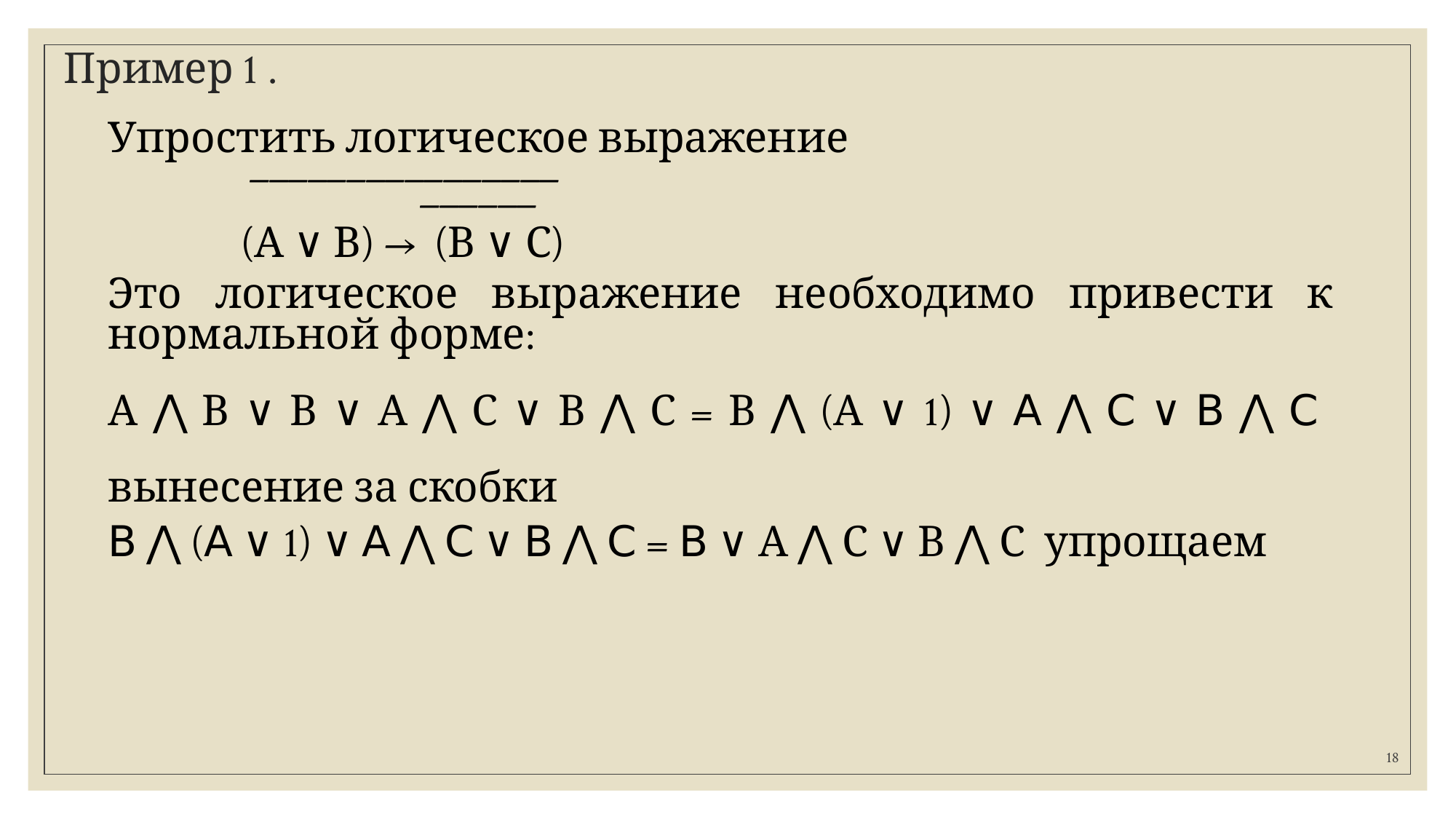

# Пример 1 .
Упростить логическое выражение
               ________________
                                 ______

              (А ∨ В) →  (В ∨ С)
Это логическое выражение необходимо привести к нормальной форме:
А ⋀ В ∨ В ∨ А ⋀ С ∨ В ⋀ С = В ⋀ (А ∨ 1) ∨ А ⋀ С ∨ В ⋀ С  вынесение за скобки
В ⋀ (А ∨ 1) ∨ А ⋀ С ∨ В ⋀ С = В ∨ А ⋀ С ∨ В ⋀ С  упрощаем
18